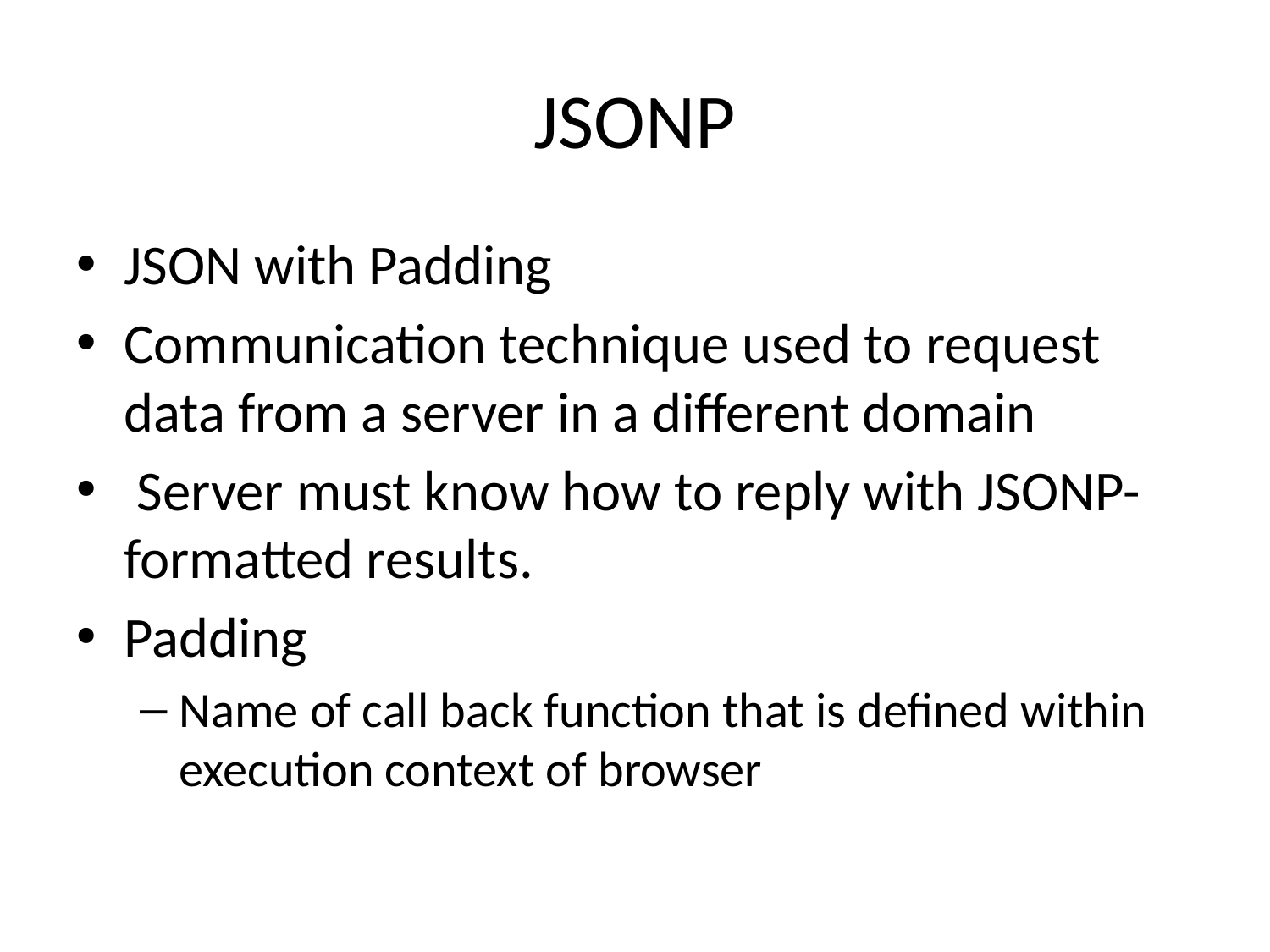

# JSONP
JSON with Padding
Communication technique used to request data from a server in a different domain
 Server must know how to reply with JSONP-formatted results.
Padding
Name of call back function that is defined within execution context of browser